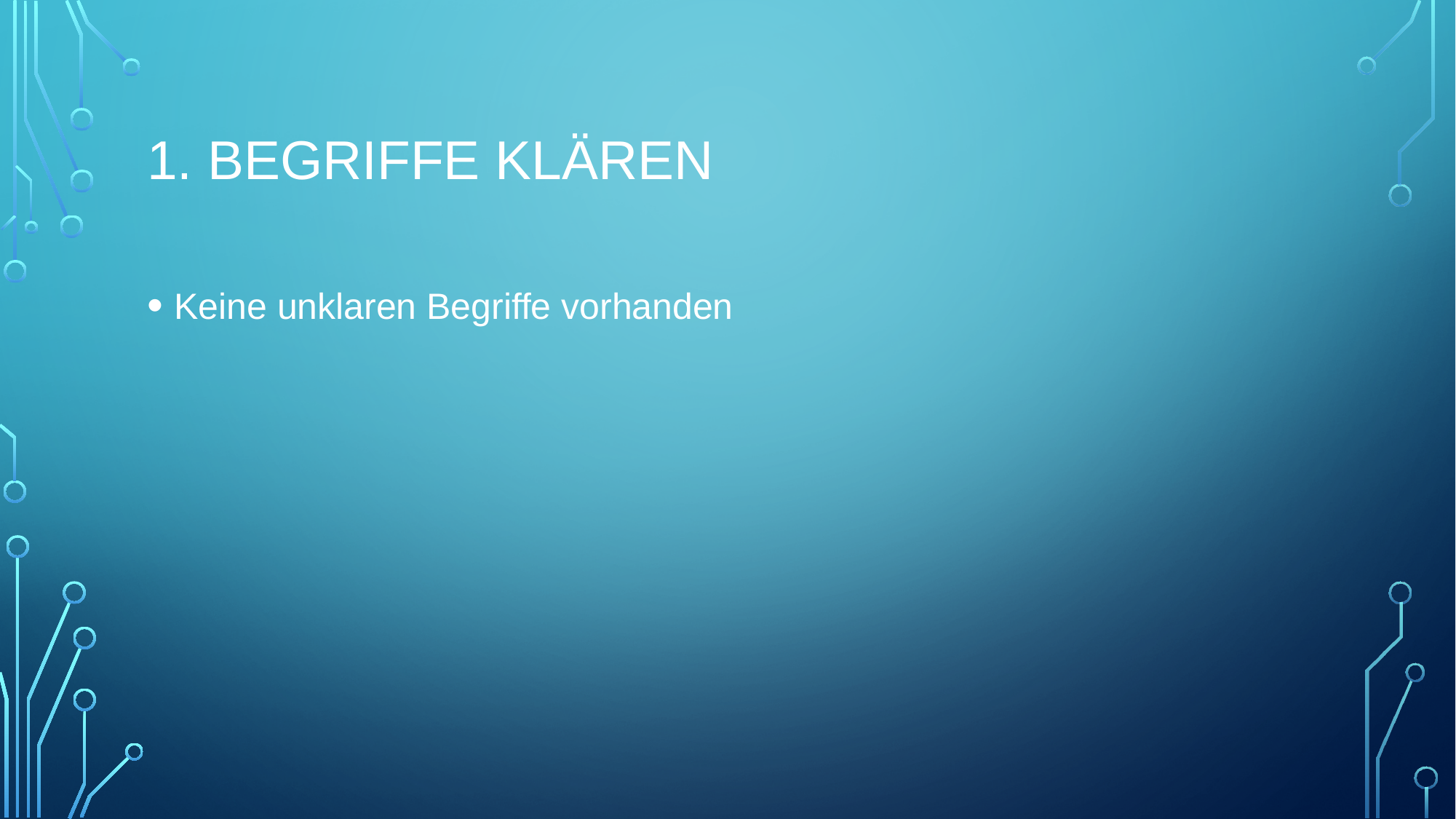

# 1. Begriffe klären
Keine unklaren Begriffe vorhanden